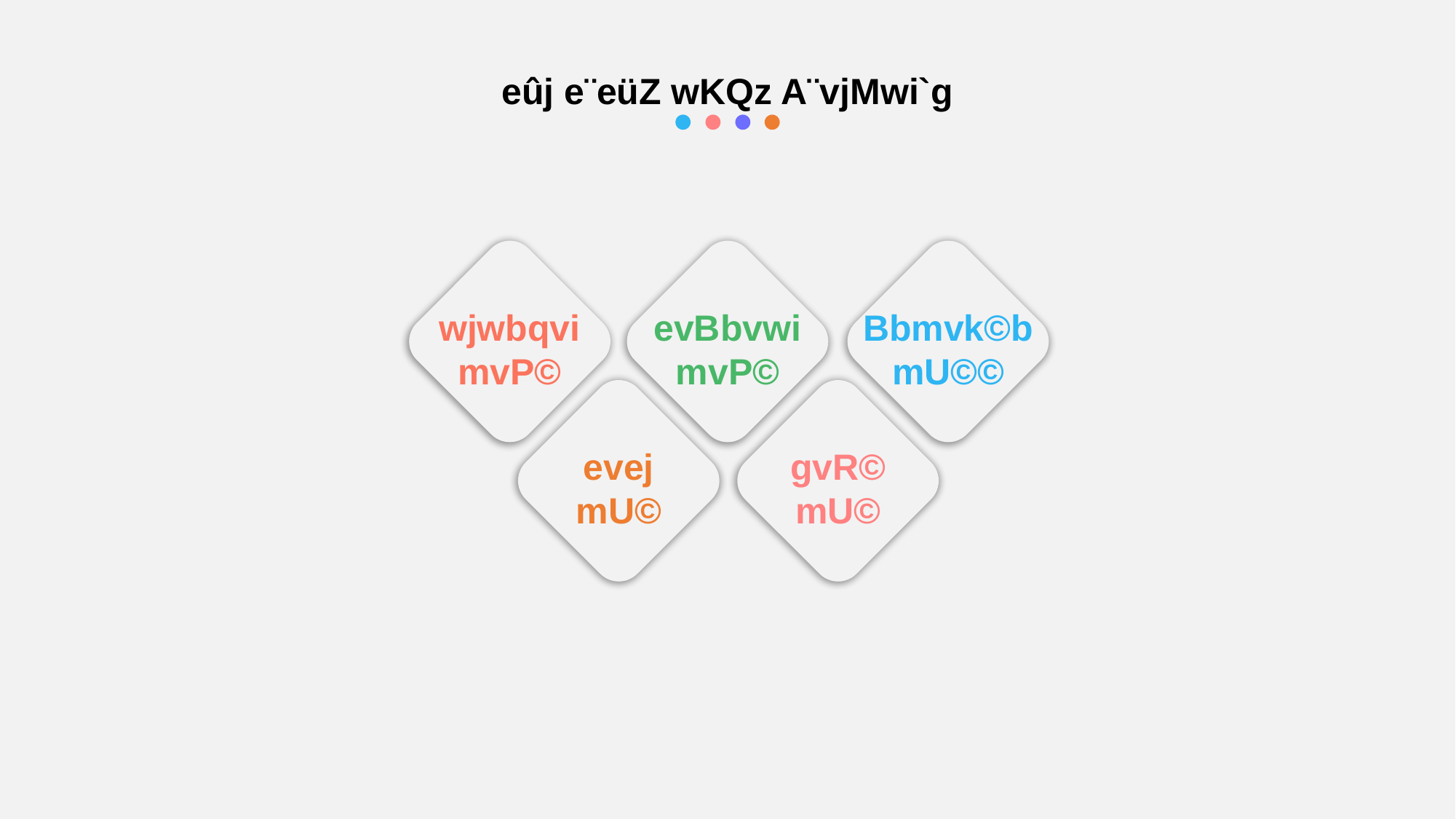

eûj e¨eüZ wKQz A¨vjMwi`g

wjwbqvi
mvP©

Bbmvk©b
mU©©

evBbvwi
mvP©

evej
mU©

gvR©
mU©